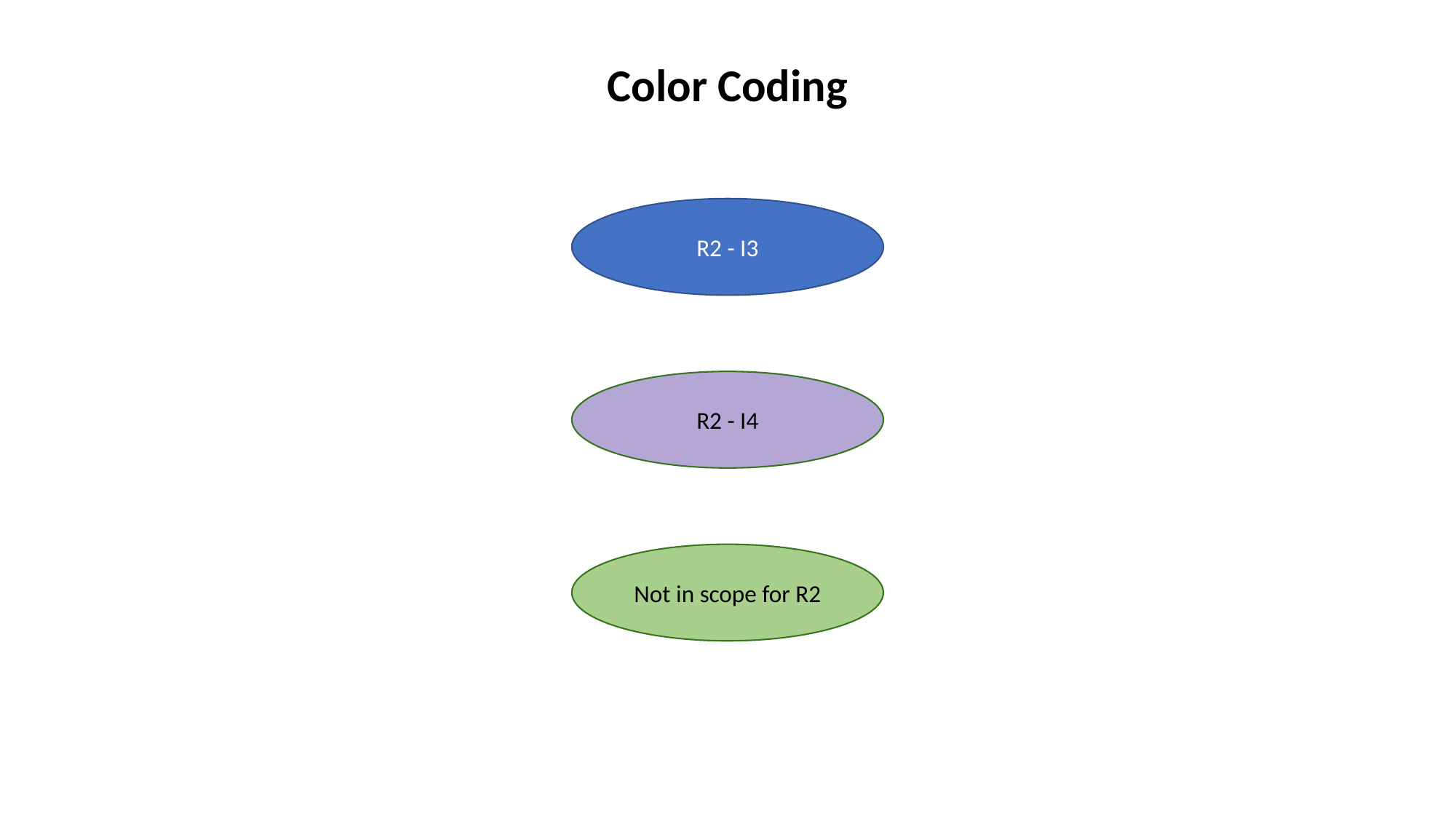

Color Coding
R2 - I3
R2 - I4
Not in scope for R2